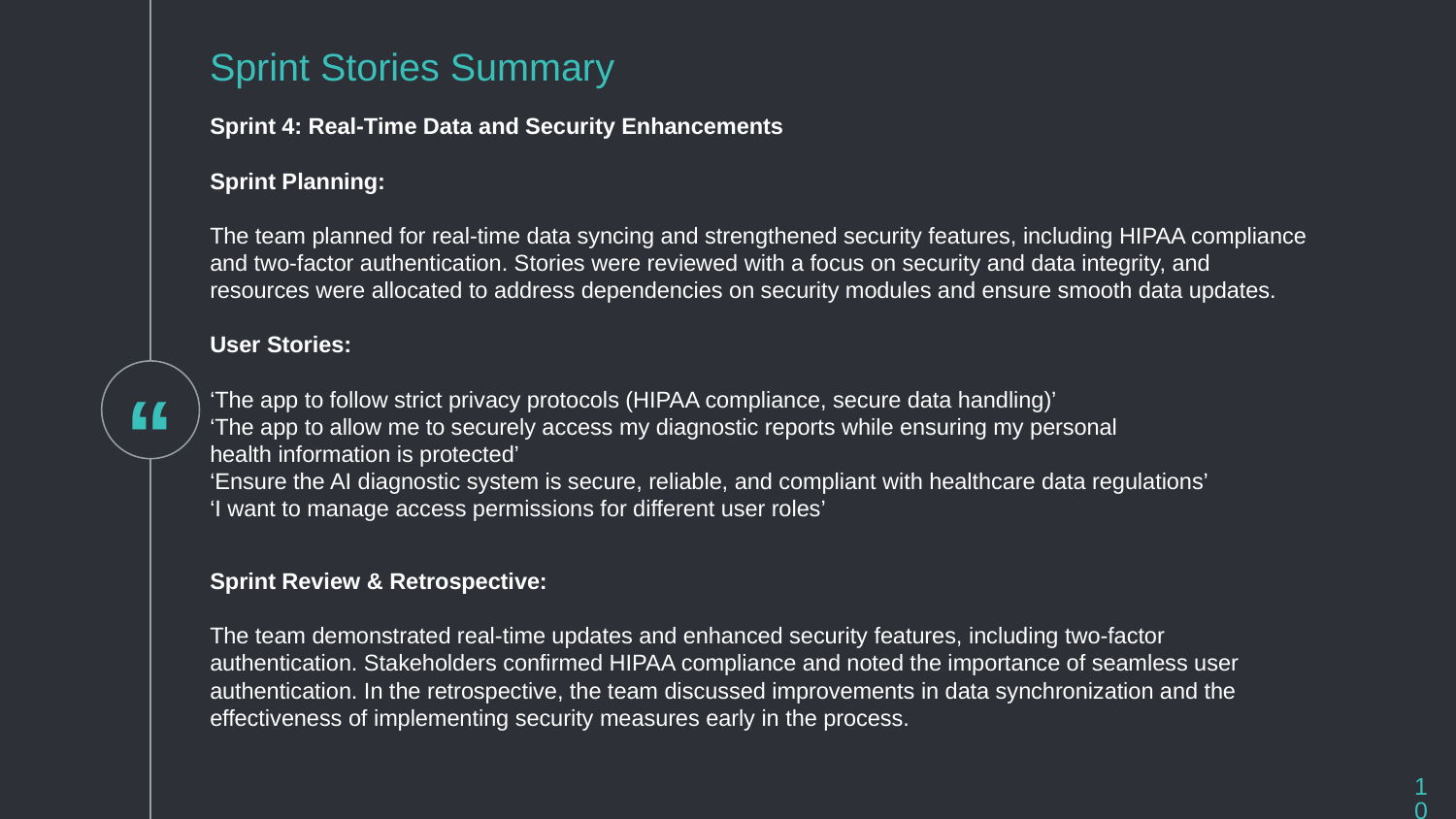

Sprint Stories Summary
Sprint 4: Real-Time Data and Security Enhancements

Sprint Planning:

The team planned for real-time data syncing and strengthened security features, including HIPAA compliance and two-factor authentication. Stories were reviewed with a focus on security and data integrity, and resources were allocated to address dependencies on security modules and ensure smooth data updates.

User Stories:

‘The app to follow strict privacy protocols (HIPAA compliance, secure data handling)’
‘The app to allow me to securely access my diagnostic reports while ensuring my personal
health information is protected’
‘Ensure the AI diagnostic system is secure, reliable, and compliant with healthcare data regulations’
‘I want to manage access permissions for different user roles’

Sprint Review & Retrospective:

The team demonstrated real-time updates and enhanced security features, including two-factor authentication. Stakeholders confirmed HIPAA compliance and noted the importance of seamless user authentication. In the retrospective, the team discussed improvements in data synchronization and the effectiveness of implementing security measures early in the process.

10